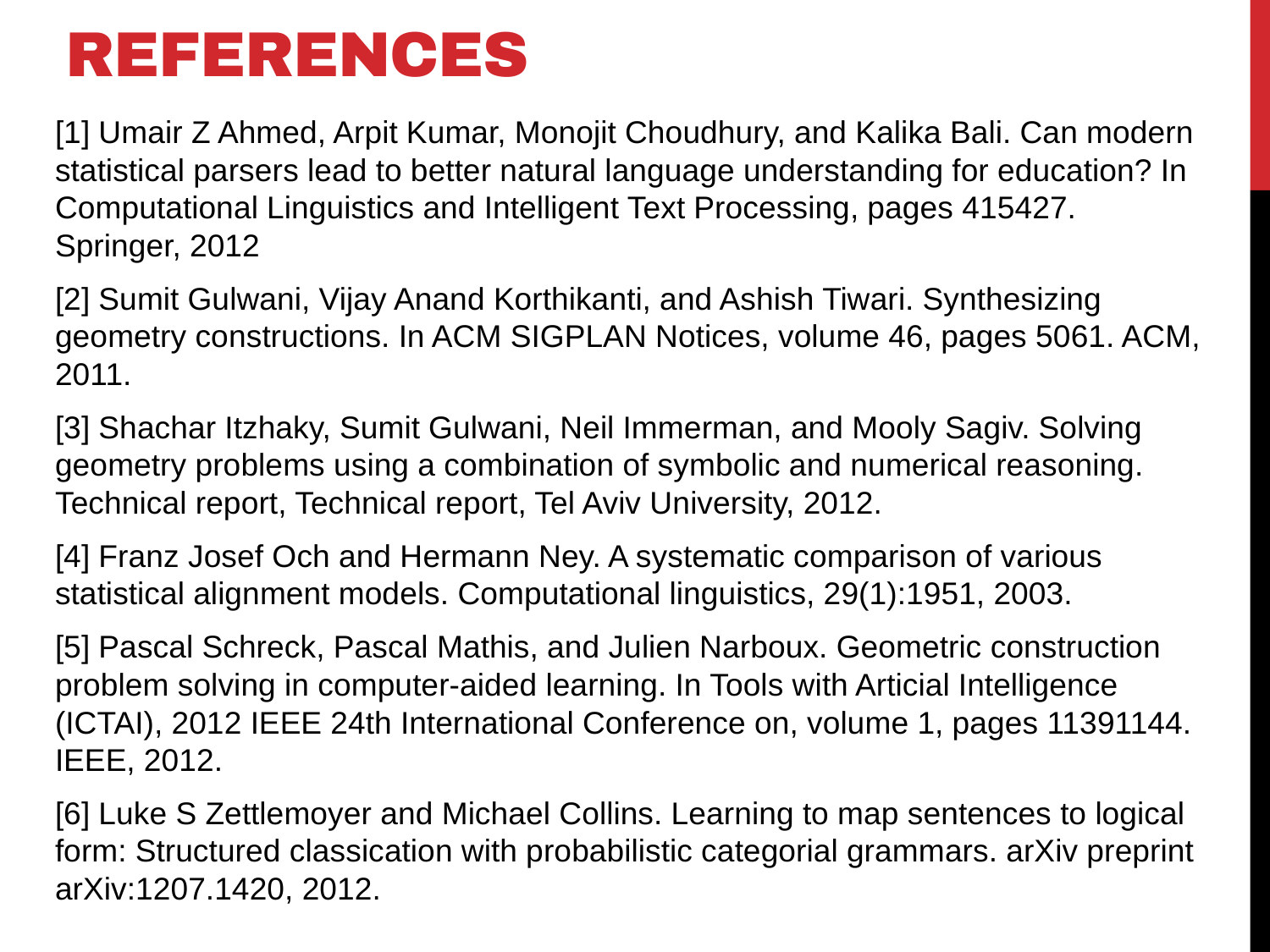

# references
[1] Umair Z Ahmed, Arpit Kumar, Monojit Choudhury, and Kalika Bali. Can modern statistical parsers lead to better natural language understanding for education? In Computational Linguistics and Intelligent Text Processing, pages 415427. Springer, 2012
[2] Sumit Gulwani, Vijay Anand Korthikanti, and Ashish Tiwari. Synthesizing geometry constructions. In ACM SIGPLAN Notices, volume 46, pages 5061. ACM, 2011.
[3] Shachar Itzhaky, Sumit Gulwani, Neil Immerman, and Mooly Sagiv. Solving geometry problems using a combination of symbolic and numerical reasoning. Technical report, Technical report, Tel Aviv University, 2012.
[4] Franz Josef Och and Hermann Ney. A systematic comparison of various statistical alignment models. Computational linguistics, 29(1):1951, 2003.
[5] Pascal Schreck, Pascal Mathis, and Julien Narboux. Geometric construction problem solving in computer-aided learning. In Tools with Articial Intelligence (ICTAI), 2012 IEEE 24th International Conference on, volume 1, pages 11391144. IEEE, 2012.
[6] Luke S Zettlemoyer and Michael Collins. Learning to map sentences to logical form: Structured classication with probabilistic categorial grammars. arXiv preprint arXiv:1207.1420, 2012.